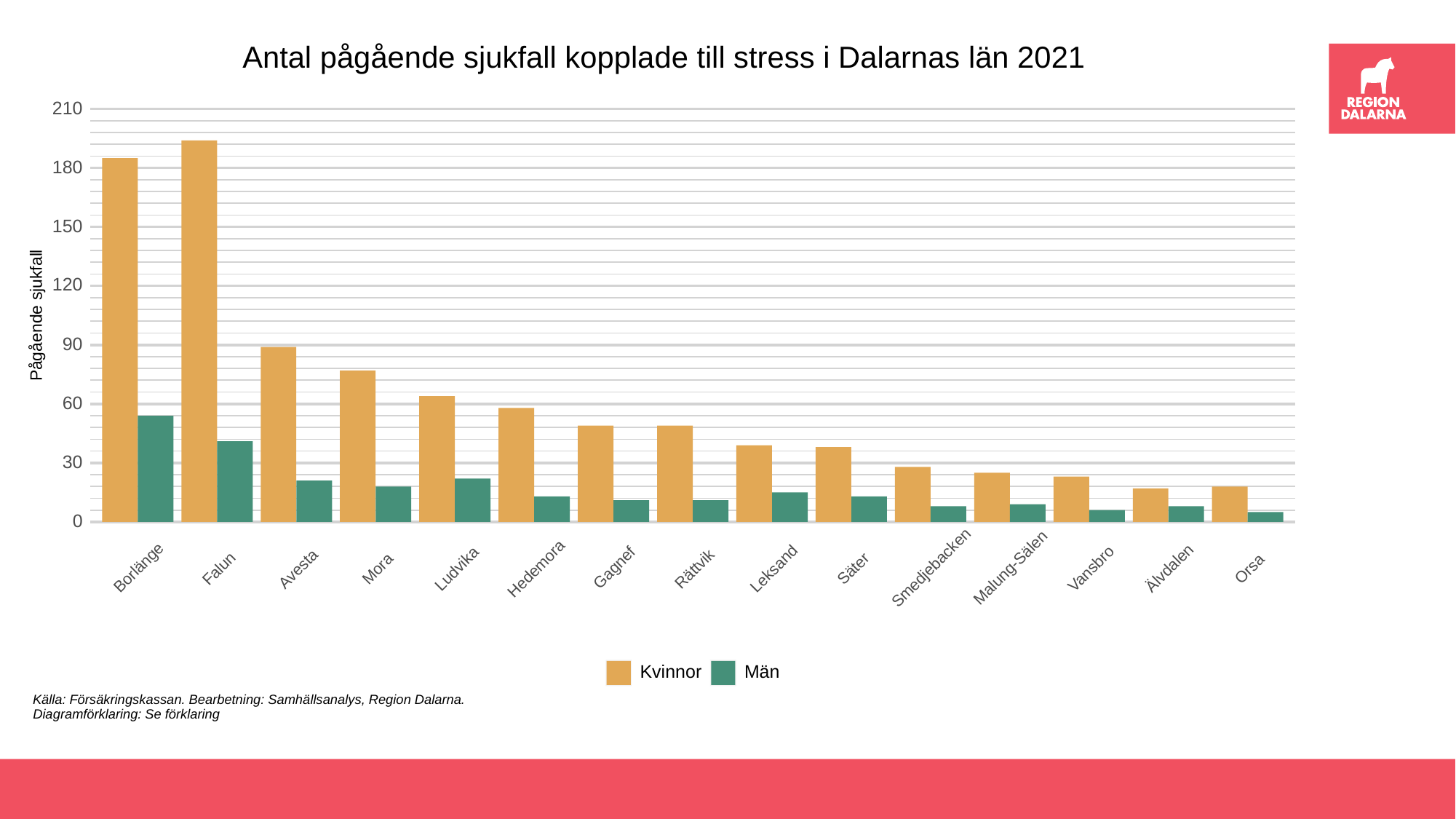

Antal pågående sjukfall kopplade till stress i Dalarnas län 2021

210

180

150

120

Pågående sjukfall

 90

 60

 30

  0

Gagnef
Smedjebacken
Malung-Sälen
Borlänge
Älvdalen
Orsa
Säter
Rättvik
Falun
Avesta
Mora
Ludvika
Hedemora
Leksand
Vansbro

Män
Kvinnor
Källa: Försäkringskassan. Bearbetning: Samhällsanalys, Region Dalarna.
Diagramförklaring: Se förklaring